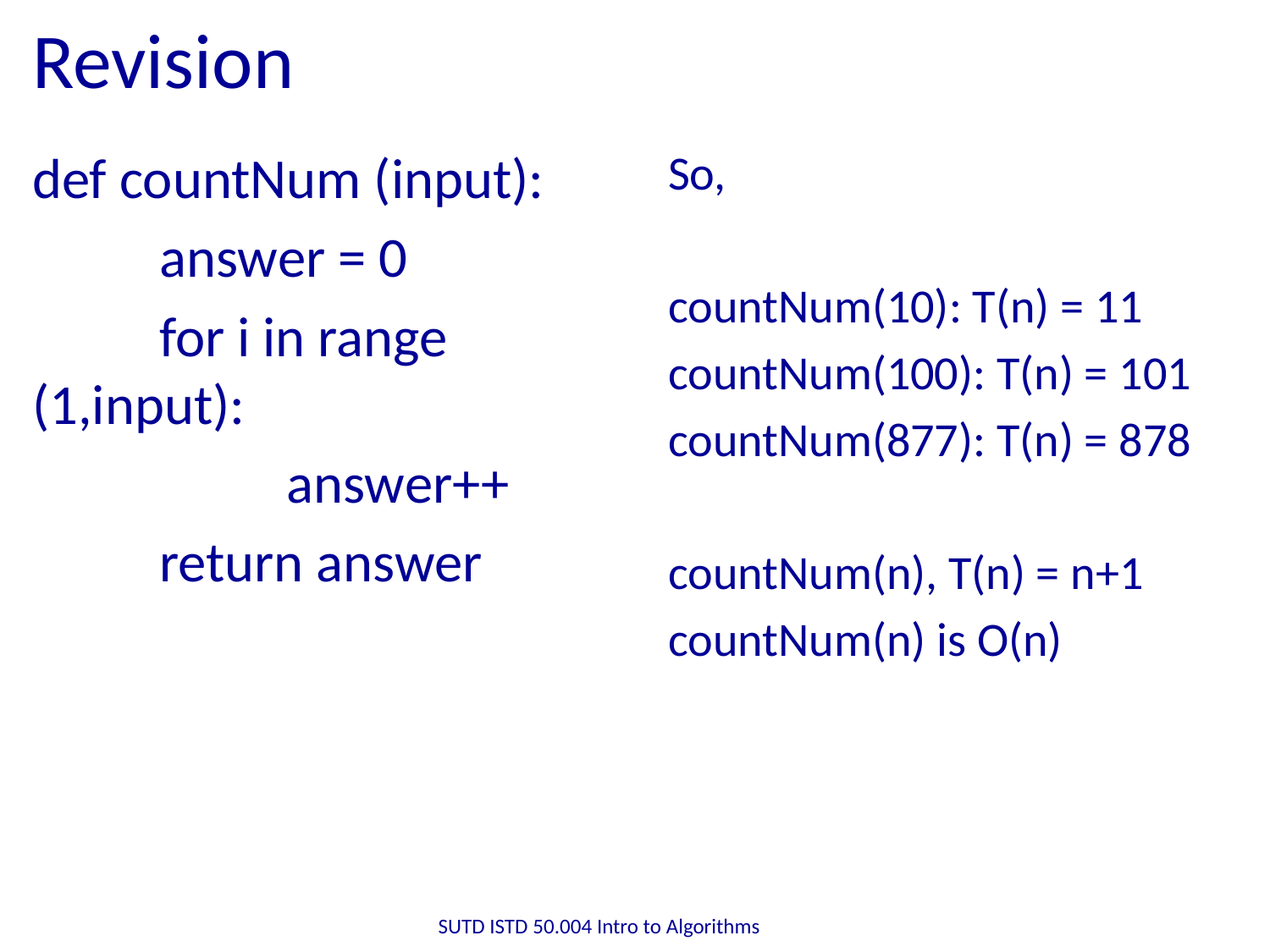

# Revision
def countNum (input):
	answer = 0
	for i in range (1,input):
		answer++
	return answer
So,

countNum(10): T(n) = 11
countNum(100): T(n) = 101
countNum(877): T(n) = 878

countNum(n), T(n) = n+1
countNum(n) is O(n)
SUTD ISTD 50.004 Intro to Algorithms